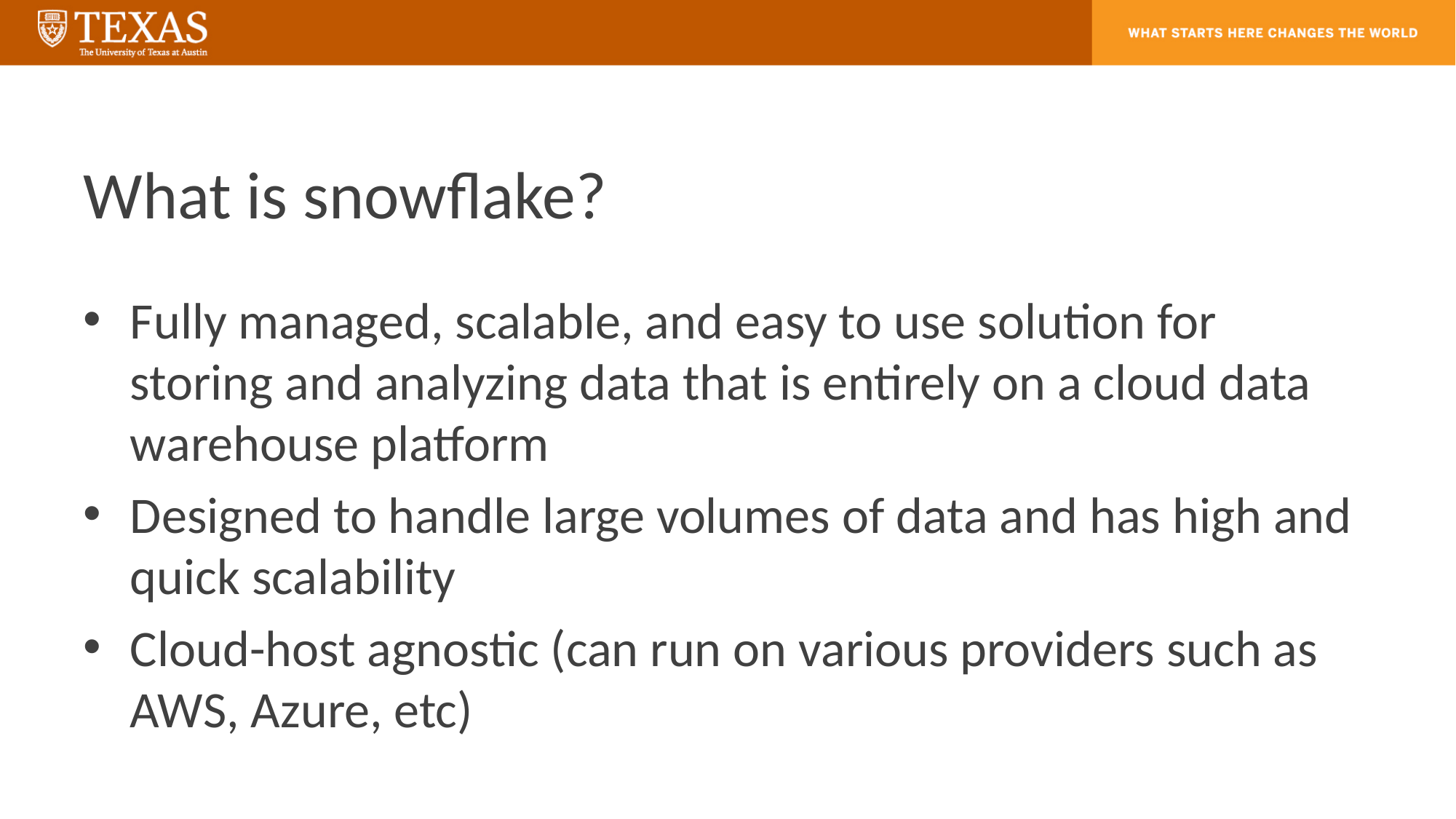

# What is snowflake?
Fully managed, scalable, and easy to use solution for storing and analyzing data that is entirely on a cloud data warehouse platform
Designed to handle large volumes of data and has high and quick scalability
Cloud-host agnostic (can run on various providers such as AWS, Azure, etc)